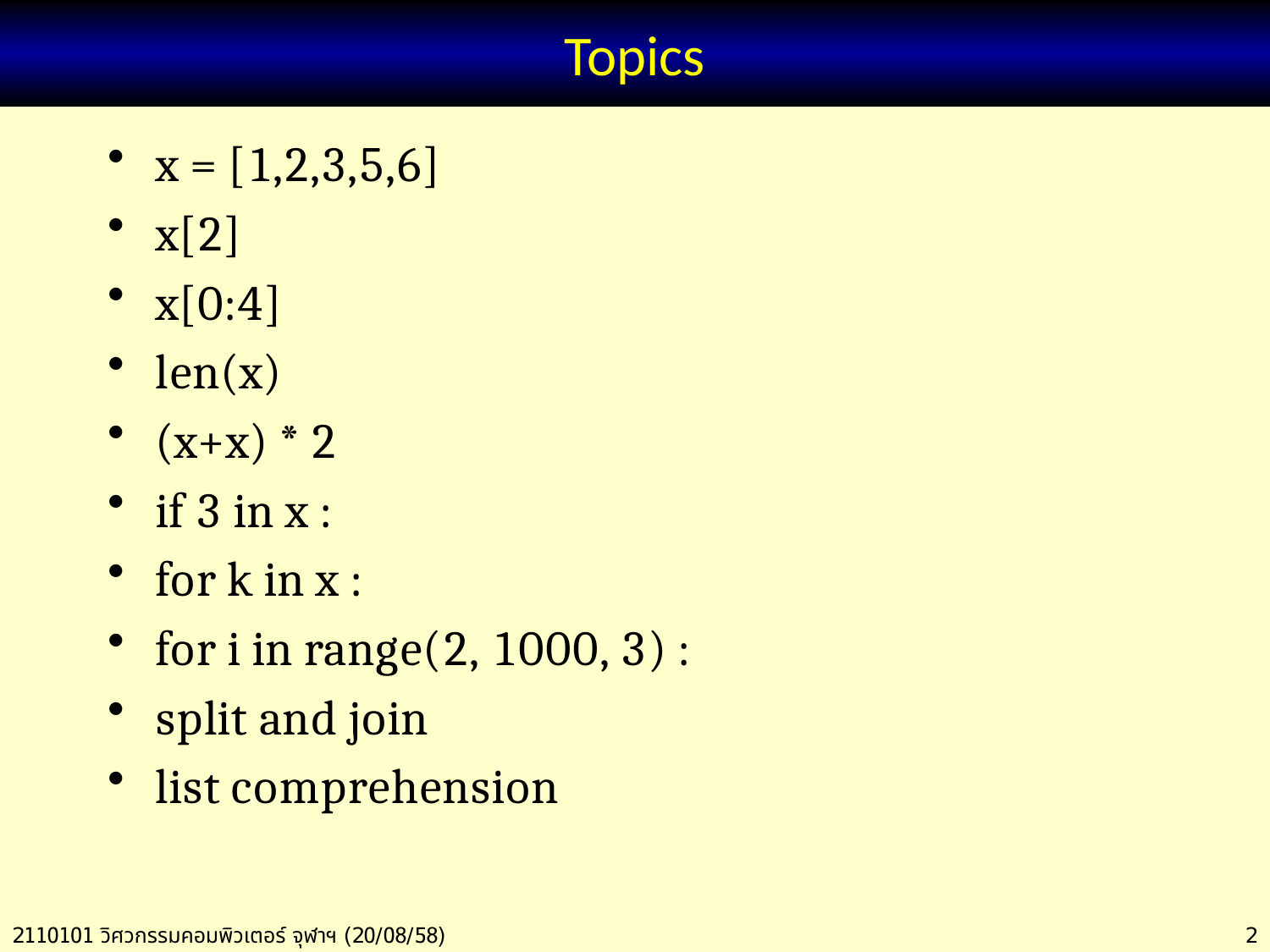

# Topics
x = [1,2,3,5,6]
x[2]
x[0:4]
len(x)
(x+x) * 2
if 3 in x :
for k in x :
for i in range(2, 1000, 3) :
split and join
list comprehension